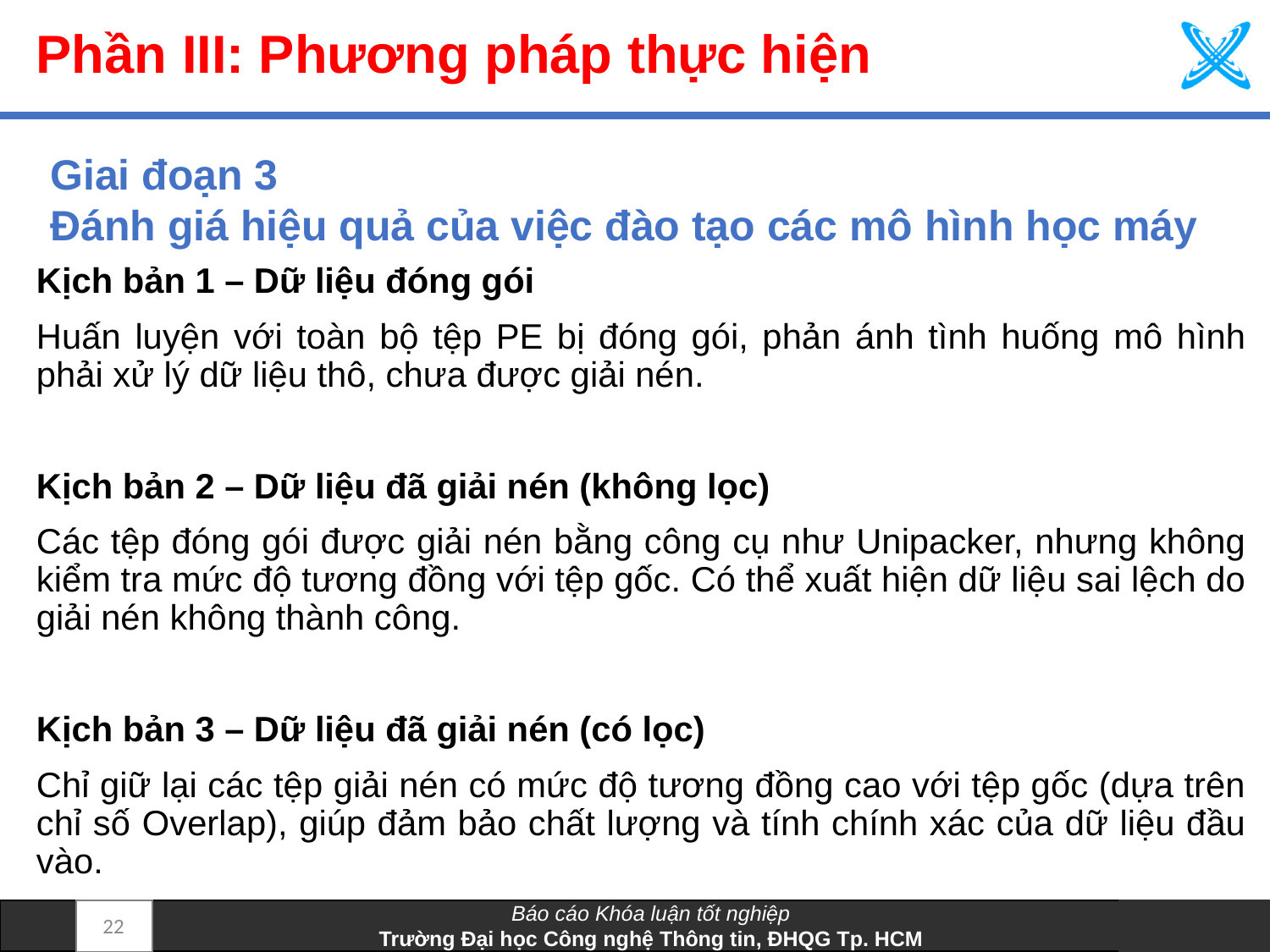

# Phần III: Phương pháp thực hiện
Giai đoạn 3
Đánh giá hiệu quả của việc đào tạo các mô hình học máy
Kịch bản 1 – Dữ liệu đóng gói
Huấn luyện với toàn bộ tệp PE bị đóng gói, phản ánh tình huống mô hình phải xử lý dữ liệu thô, chưa được giải nén.

Kịch bản 2 – Dữ liệu đã giải nén (không lọc)
Các tệp đóng gói được giải nén bằng công cụ như Unipacker, nhưng không kiểm tra mức độ tương đồng với tệp gốc. Có thể xuất hiện dữ liệu sai lệch do giải nén không thành công.

Kịch bản 3 – Dữ liệu đã giải nén (có lọc)
Chỉ giữ lại các tệp giải nén có mức độ tương đồng cao với tệp gốc (dựa trên chỉ số Overlap), giúp đảm bảo chất lượng và tính chính xác của dữ liệu đầu vào.

22